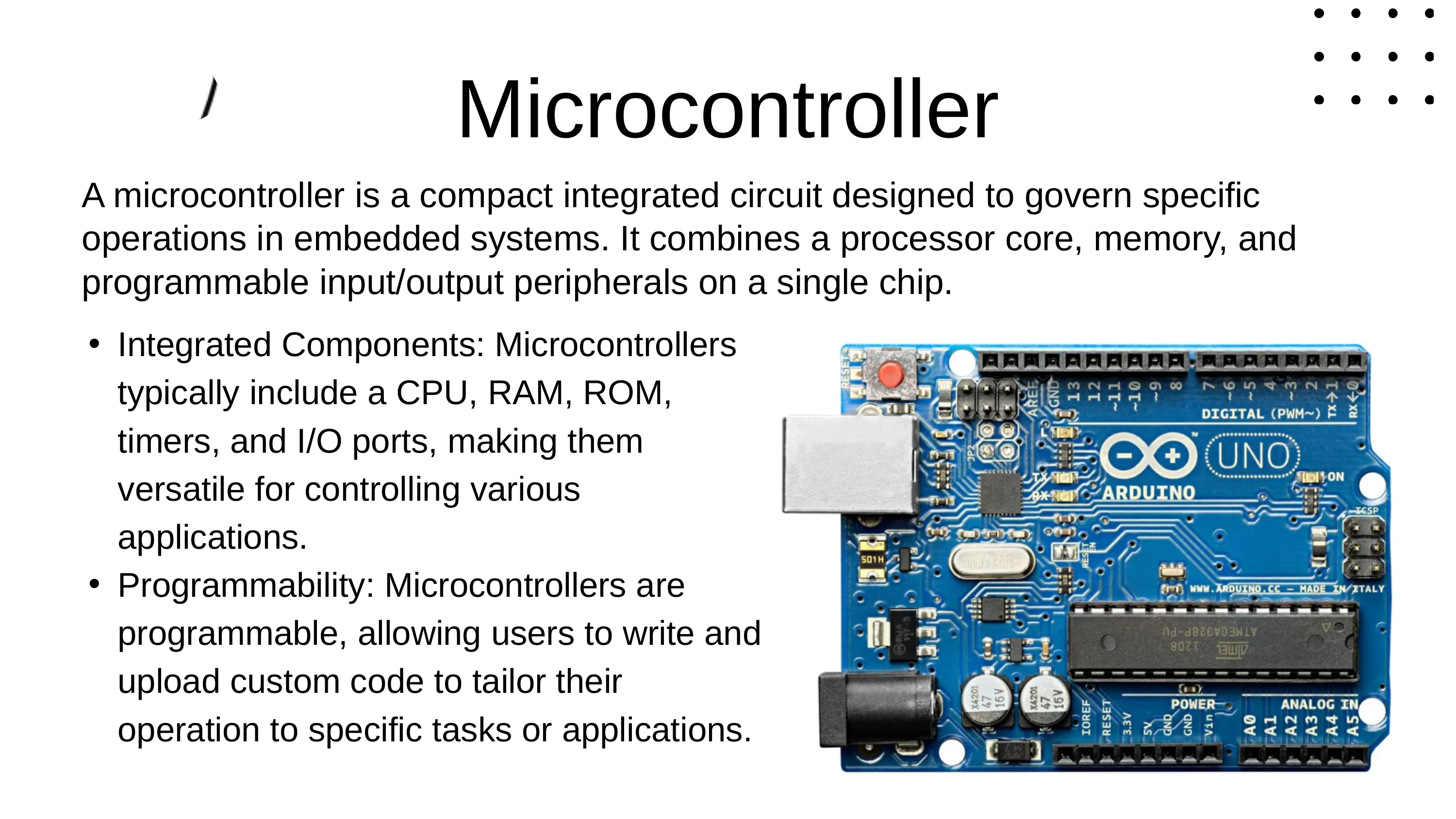

Microcontroller
A microcontroller is a compact integrated circuit designed to govern specific operations in embedded systems. It combines a processor core, memory, and programmable input/output peripherals on a single chip.
Integrated Components: Microcontrollers typically include a CPU, RAM, ROM, timers, and I/O ports, making them versatile for controlling various applications.
Programmability: Microcontrollers are programmable, allowing users to write and upload custom code to tailor their operation to specific tasks or applications.